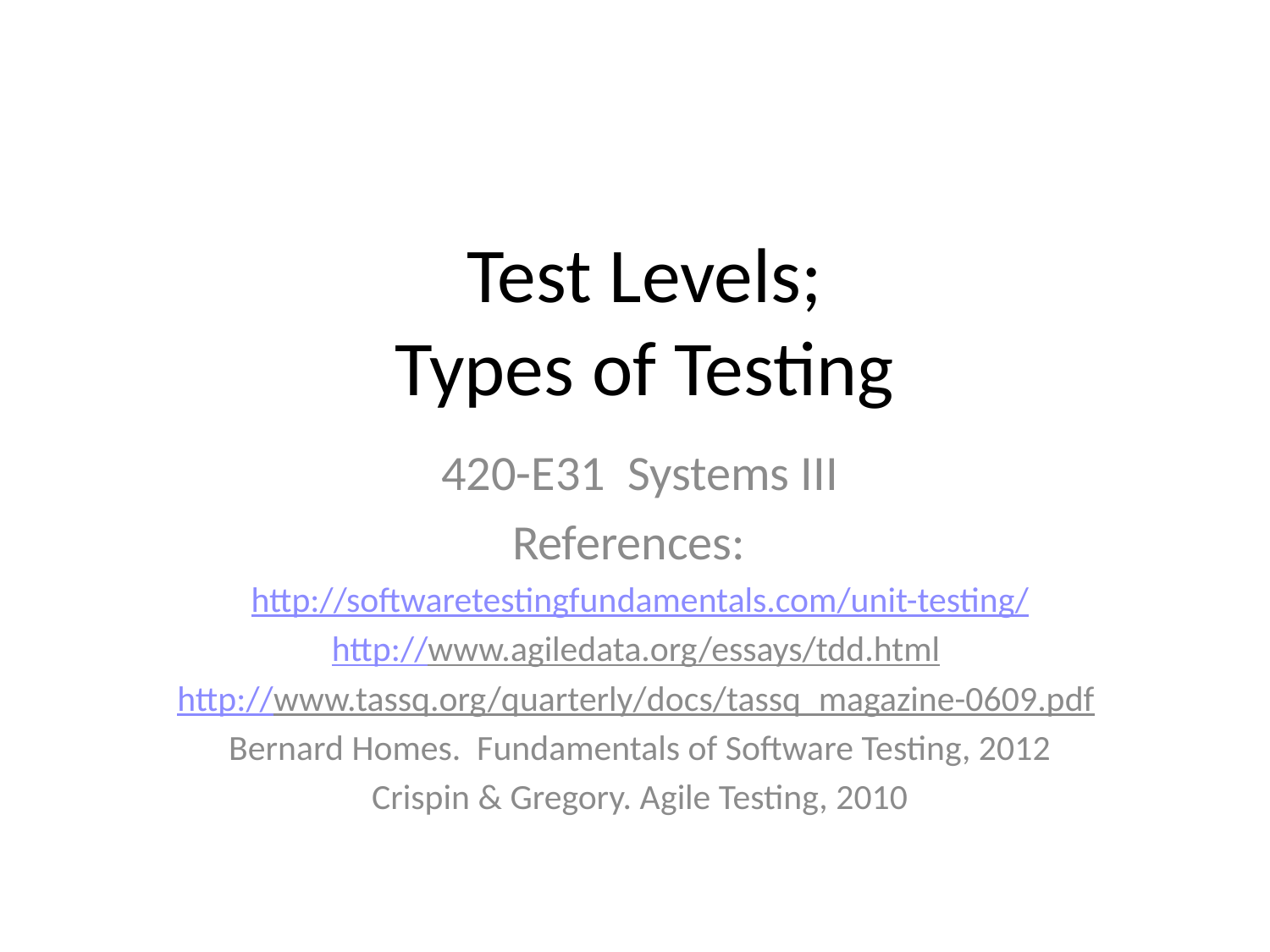

# Test Levels; Types of Testing

420-E31  Systems III
References:
http://softwaretestingfundamentals.com/unit-testing/
http://www.agiledata.org/essays/tdd.html
http://www.tassq.org/quarterly/docs/tassq_magazine-0609.pdf
Bernard Homes.  Fundamentals of Software Testing, 2012
Crispin & Gregory. Agile Testing, 2010